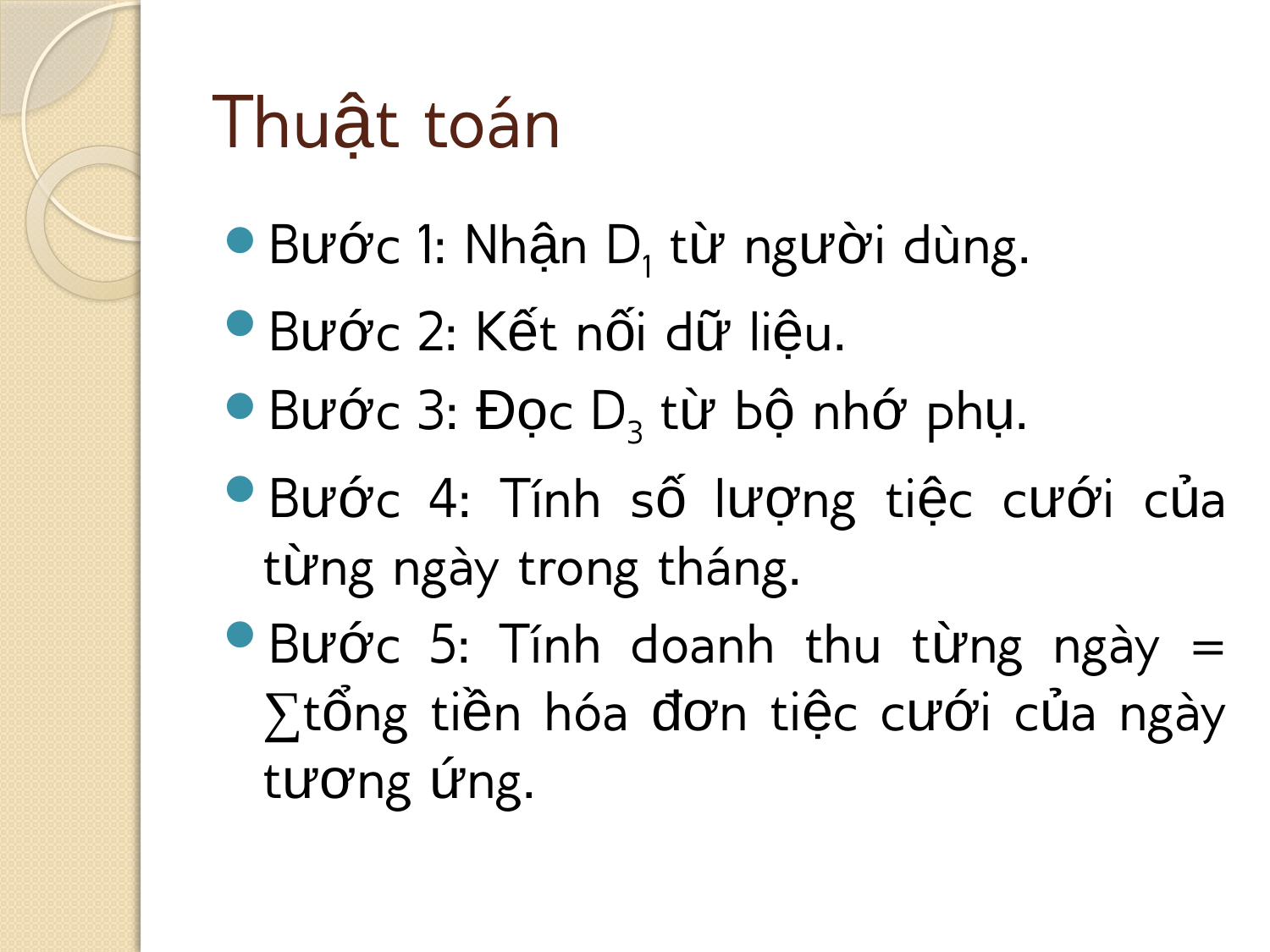

# Thuật toán
Bước 1: Nhận D1 từ người dùng.
Bước 2: Kết nối dữ liệu.
Bước 3: Đọc D3 từ bộ nhớ phụ.
Bước 4: Tính số lượng tiệc cưới của từng ngày trong tháng.
Bước 5: Tính doanh thu từng ngày = ∑tổng tiền hóa đơn tiệc cưới của ngày tương ứng.